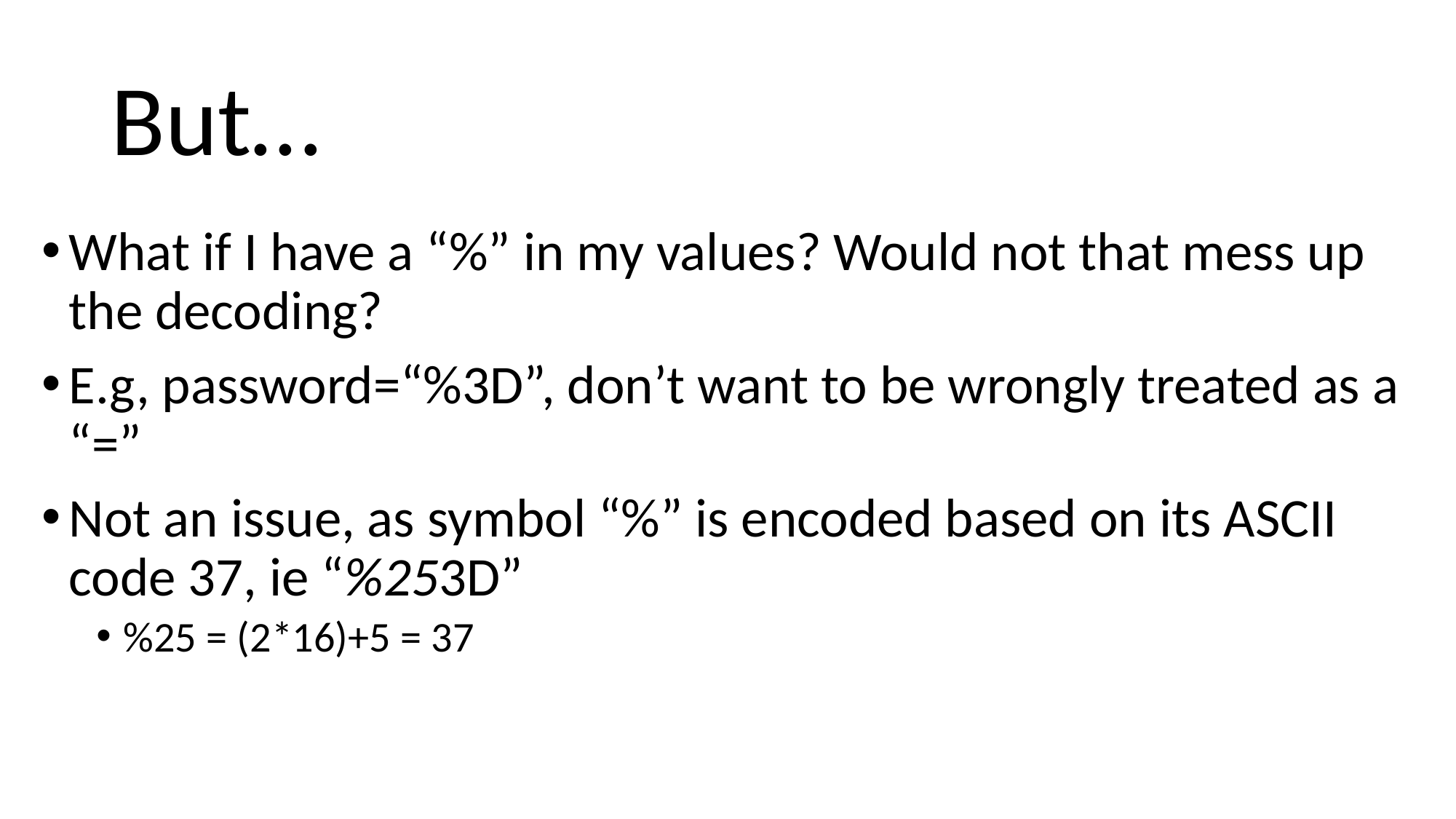

# But…
What if I have a “%” in my values? Would not that mess up the decoding?
E.g, password=“%3D”, don’t want to be wrongly treated as a “=”
Not an issue, as symbol “%” is encoded based on its ASCII code 37, ie “%253D”
%25 = (2*16)+5 = 37